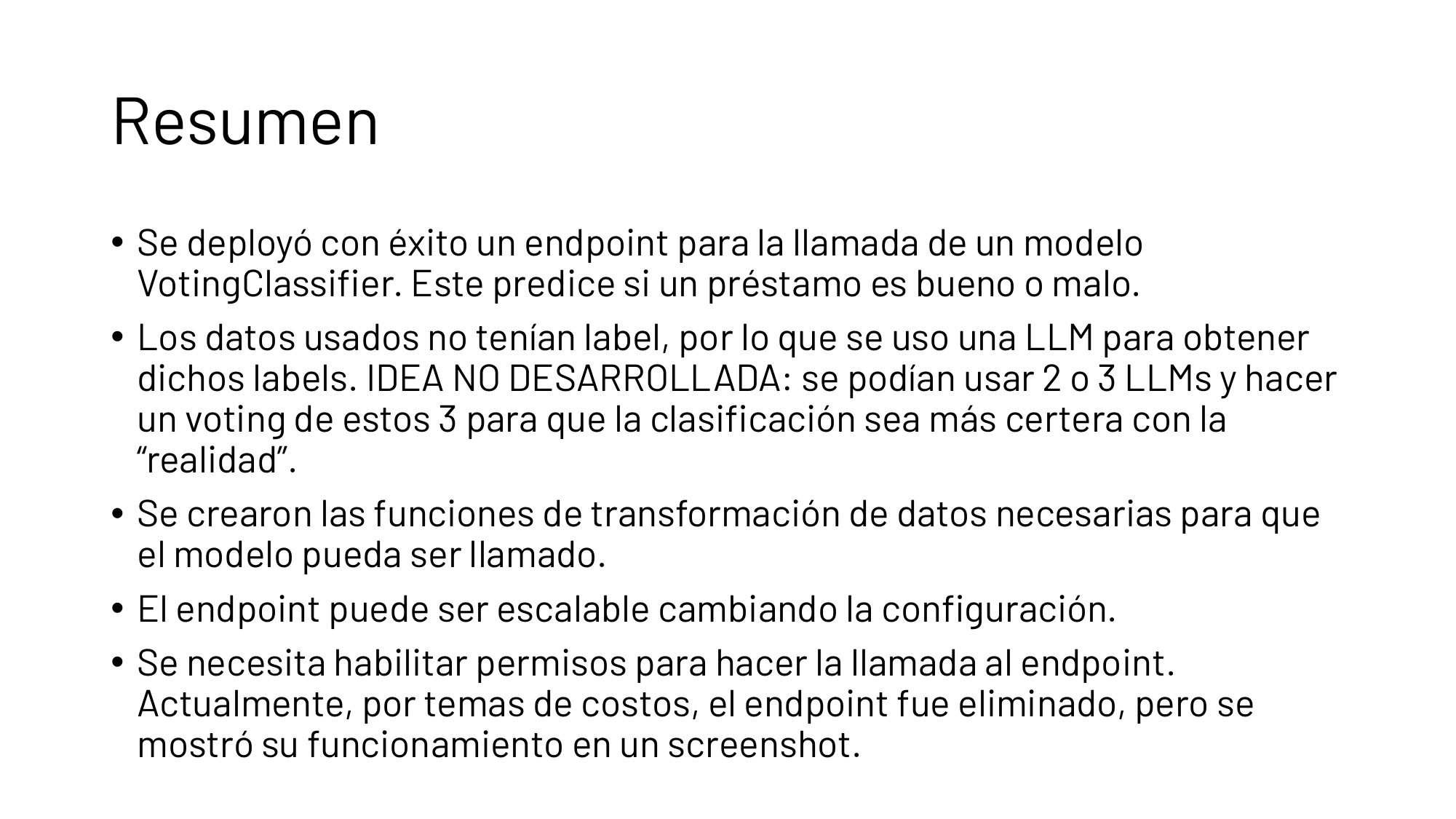

# Resumen
Se deployó con éxito un endpoint para la llamada de un modelo VotingClassifier. Este predice si un préstamo es bueno o malo.
Los datos usados no tenían label, por lo que se uso una LLM para obtener dichos labels. IDEA NO DESARROLLADA: se podían usar 2 o 3 LLMs y hacer un voting de estos 3 para que la clasificación sea más certera con la “realidad”.
Se crearon las funciones de transformación de datos necesarias para que el modelo pueda ser llamado.
El endpoint puede ser escalable cambiando la configuración.
Se necesita habilitar permisos para hacer la llamada al endpoint. Actualmente, por temas de costos, el endpoint fue eliminado, pero se mostró su funcionamiento en un screenshot.